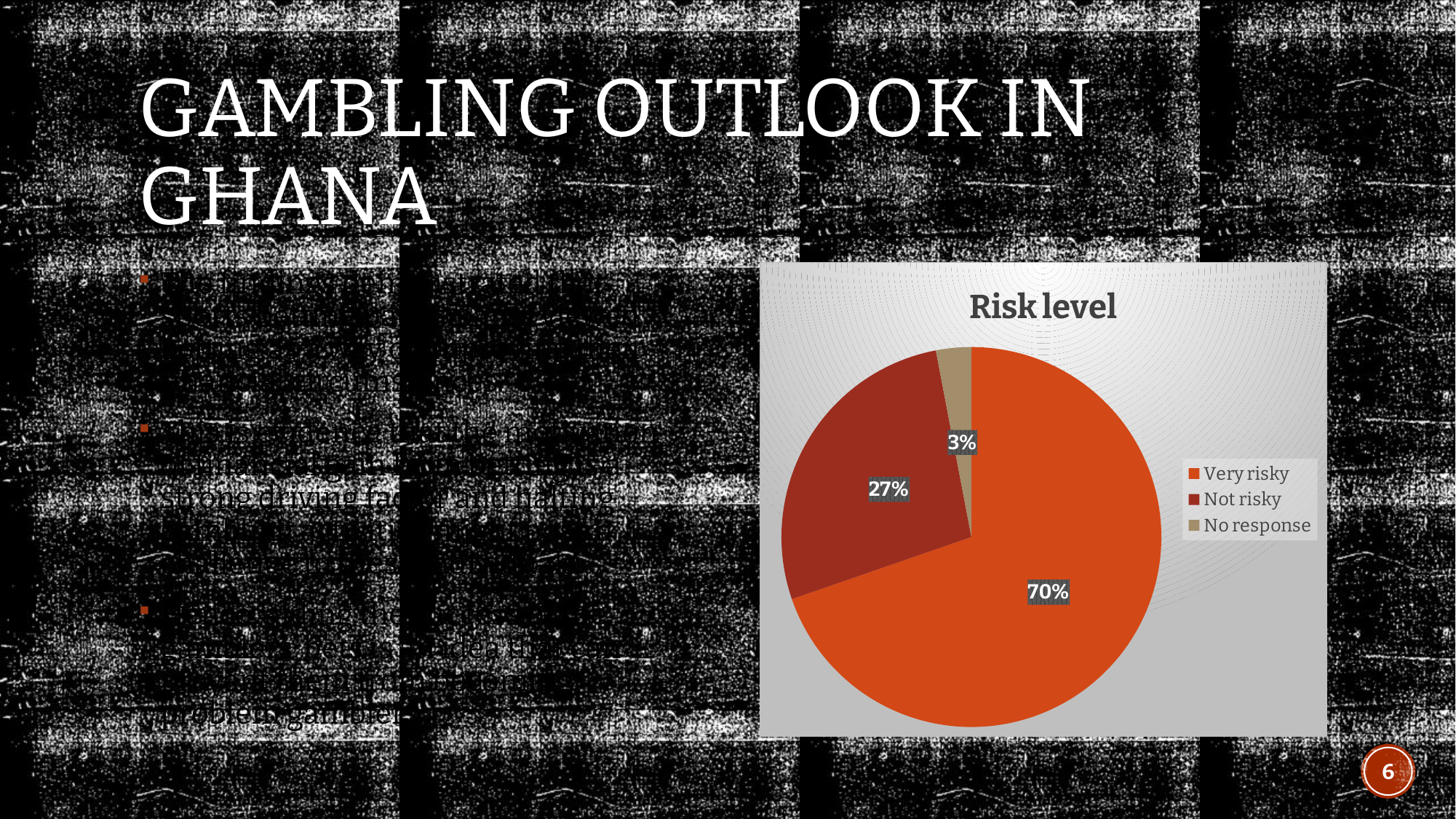

# GAMBLING OUTLOOK IN GHANA

### Chart:

| Category | Risk level |
|---|---|
| Very risky | 69.7 |
| Not risky | 27.3 |
| No response | 3.0 |
The findings demonstrated that sports betting participants viewed betting as a way of improving their financial circumstances.
This is evidence that the motivation of financial gain from betting is a strong driving factor and halting gambling activities might pose a challenge to these individuals.
Hence, aiding the success of the gamblers’ bets is an idea that can prevent them from becoming problem gamblers.

6